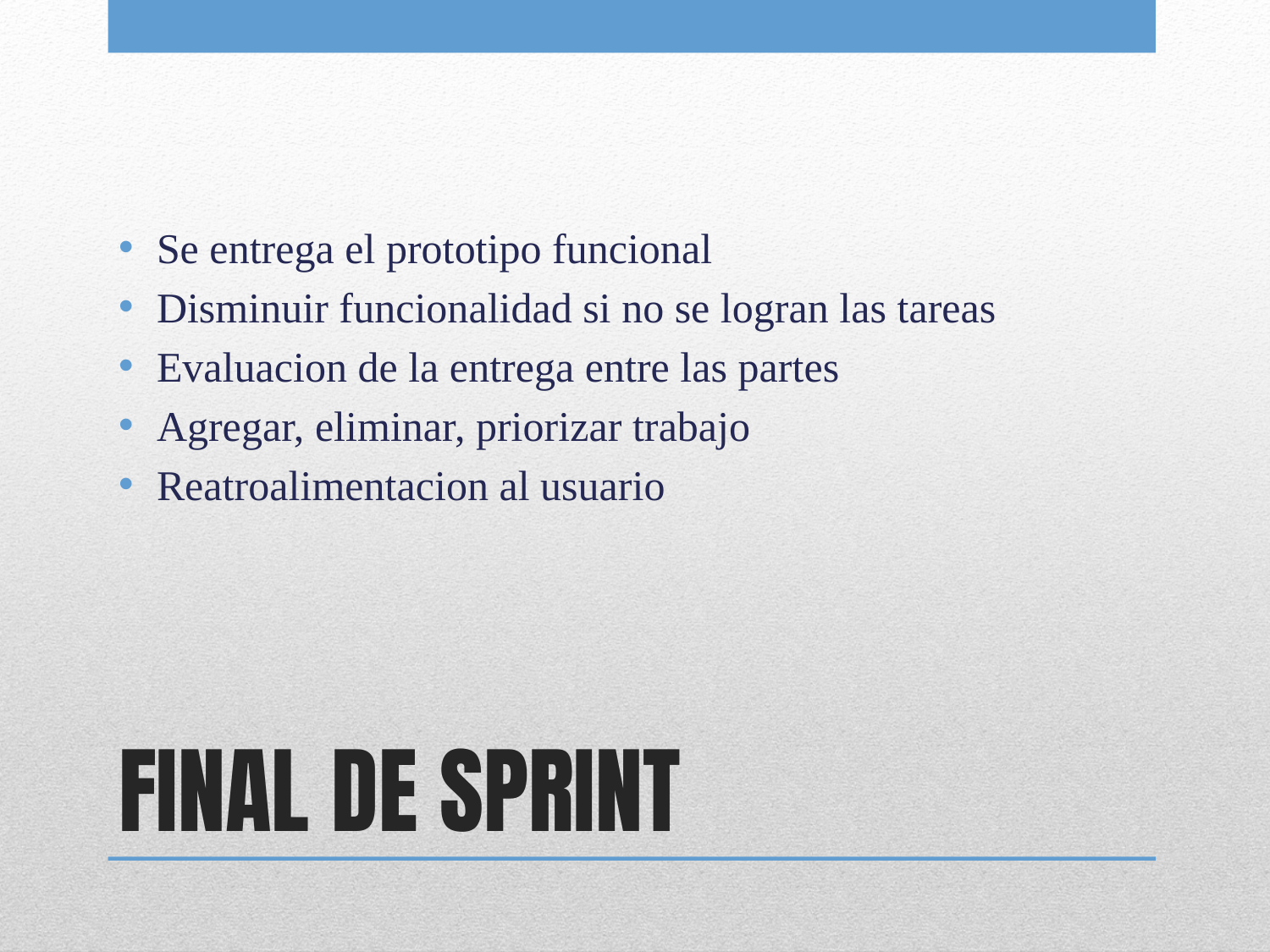

Se entrega el prototipo funcional
Disminuir funcionalidad si no se logran las tareas
Evaluacion de la entrega entre las partes
Agregar, eliminar, priorizar trabajo
Reatroalimentacion al usuario
# FINAL DE SPRINT